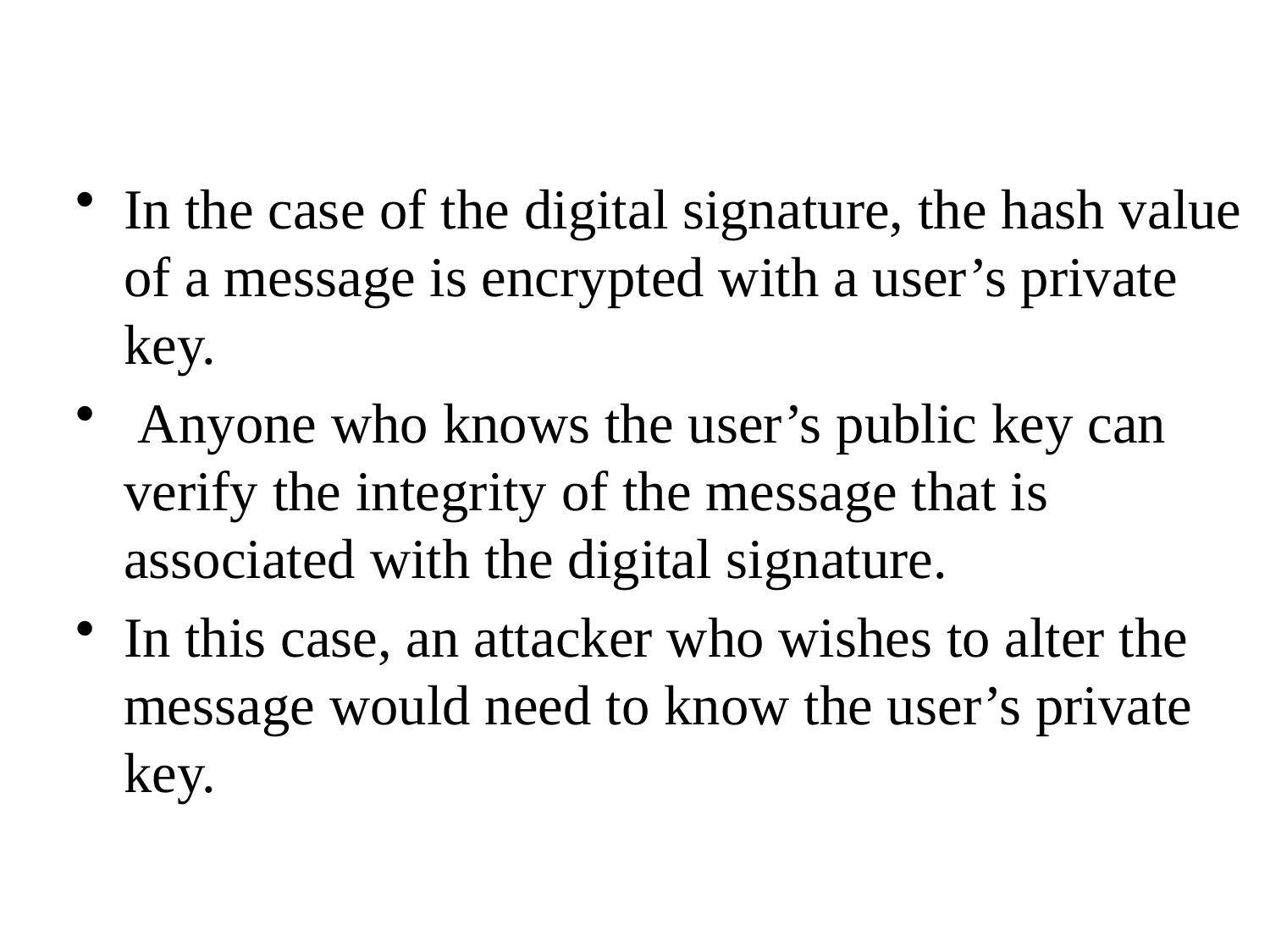

#
In the case of the digital signature, the hash value of a message is encrypted with a user’s private key.
 Anyone who knows the user’s public key can verify the integrity of the message that is associated with the digital signature.
In this case, an attacker who wishes to alter the message would need to know the user’s private key.